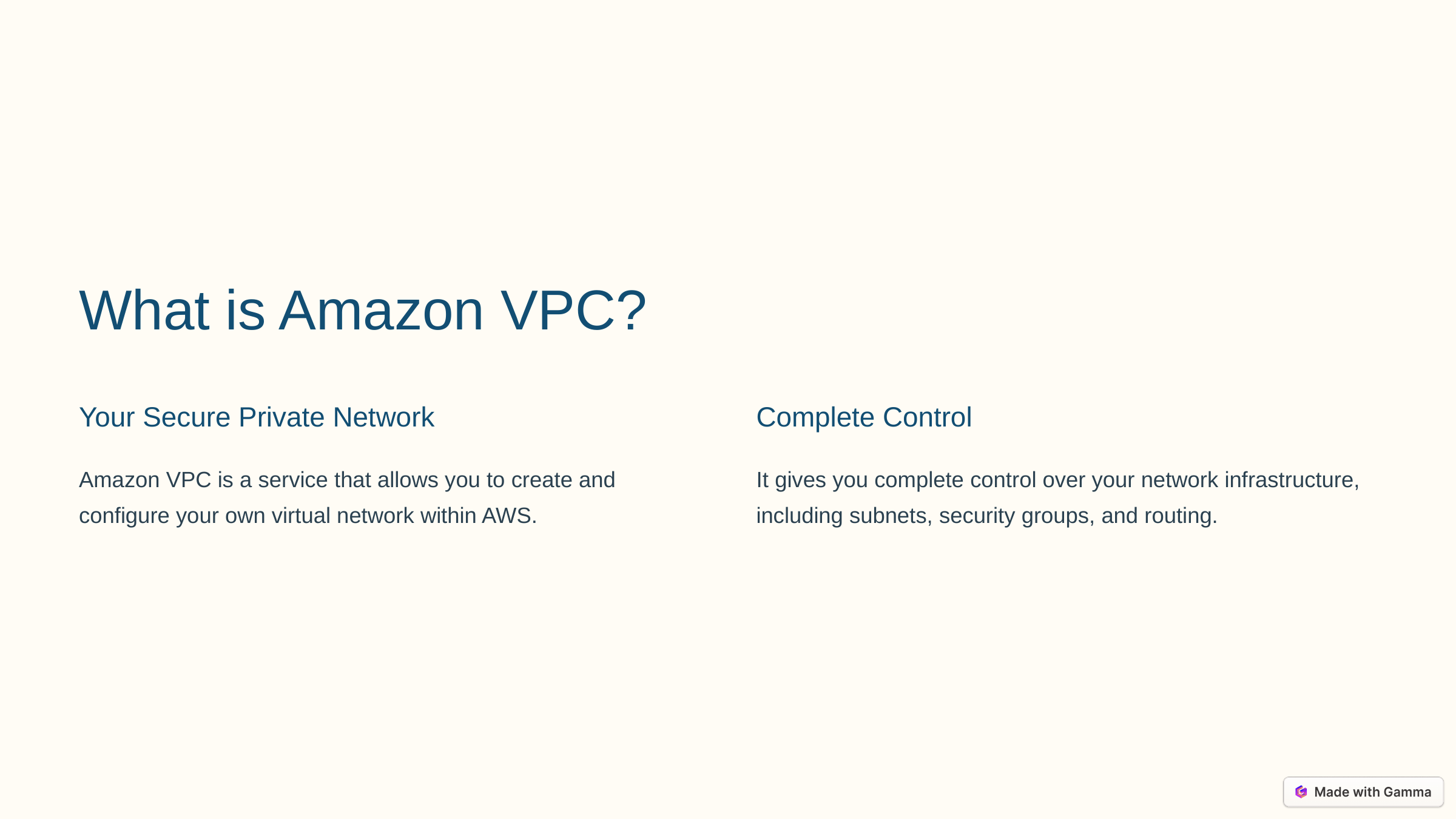

What is Amazon VPC?
Your Secure Private Network
Complete Control
Amazon VPC is a service that allows you to create and configure your own virtual network within AWS.
It gives you complete control over your network infrastructure, including subnets, security groups, and routing.